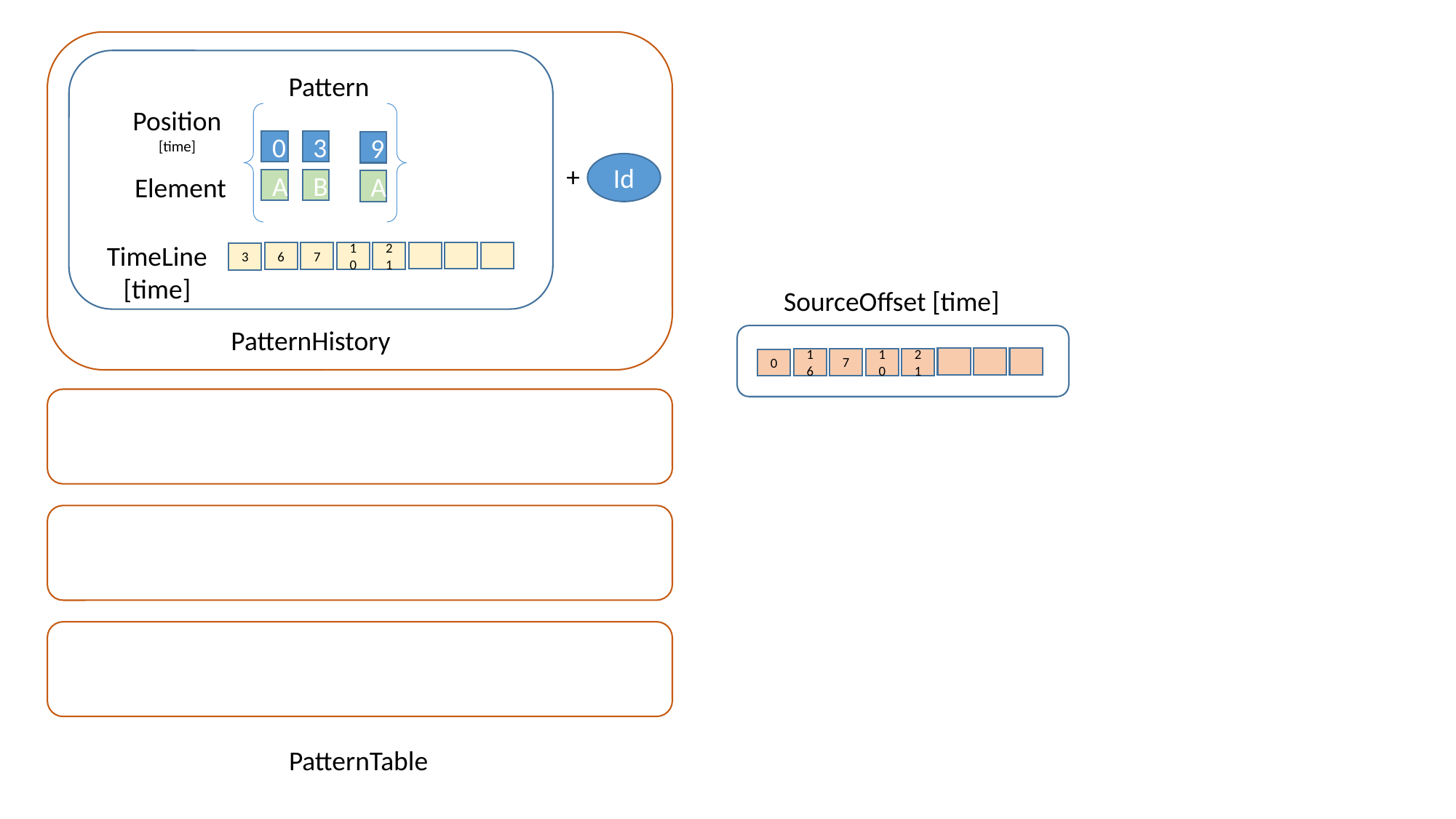

Pattern
Position
[time]

0
3
9
Id
+
Element
A
B
A
TimeLine
[time]

10
21
7
6
3
SourceOffset [time]
PatternHistory

10
21
7
16
0

PatternTable